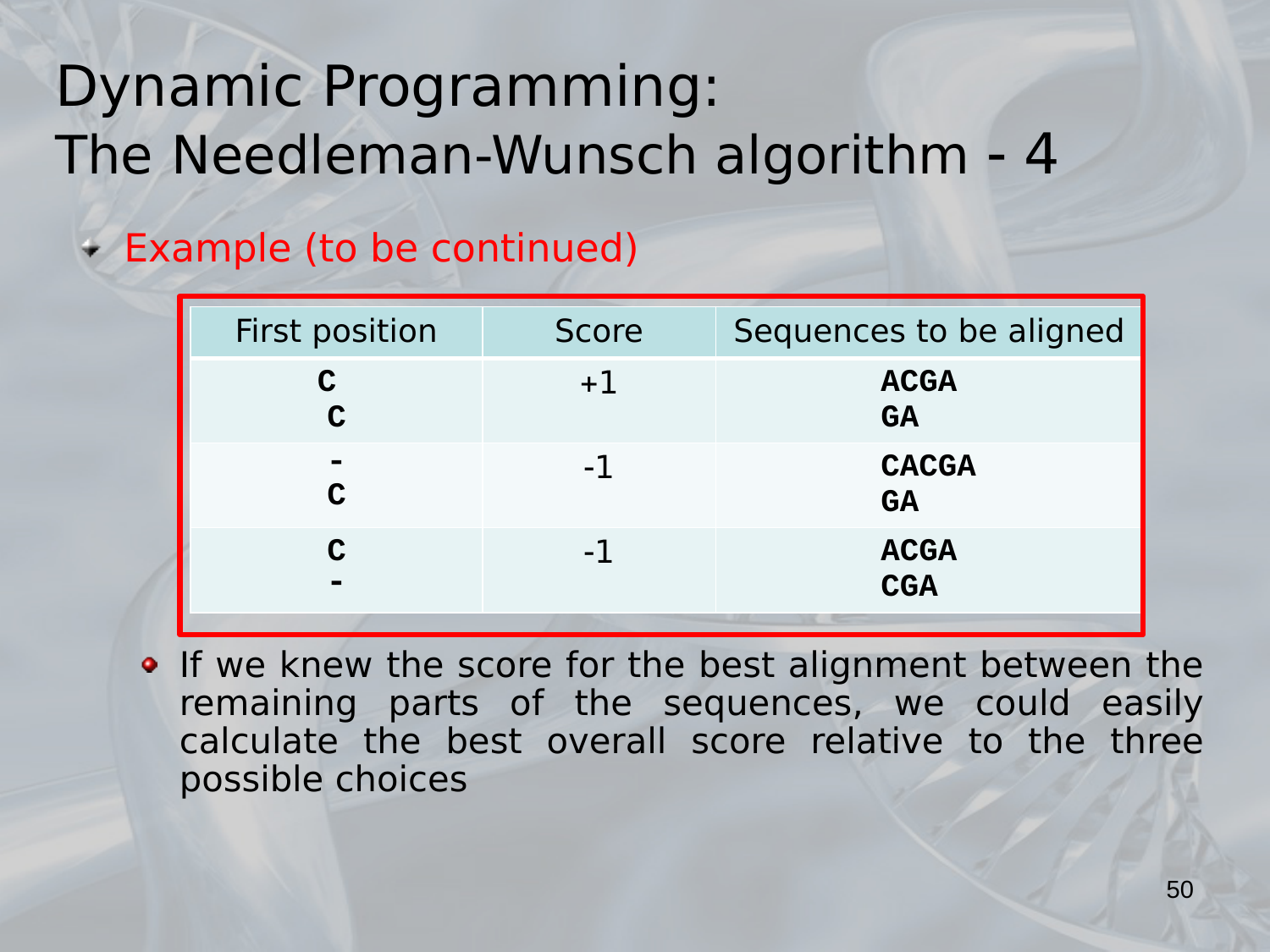

Dynamic Programming:
The Needleman-Wunsch algorithm − 4
Example (to be continued)

If we knew the score for the best alignment between the remaining parts of the sequences, we could easily calculate the best overall score relative to the three possible choices

| First position | Score | Sequences to be aligned |
| --- | --- | --- |
| C C | +1 | ACGA GA |
| − C | −1 | CACGA GA |
| C − | −1 | ACGA CGA |
50